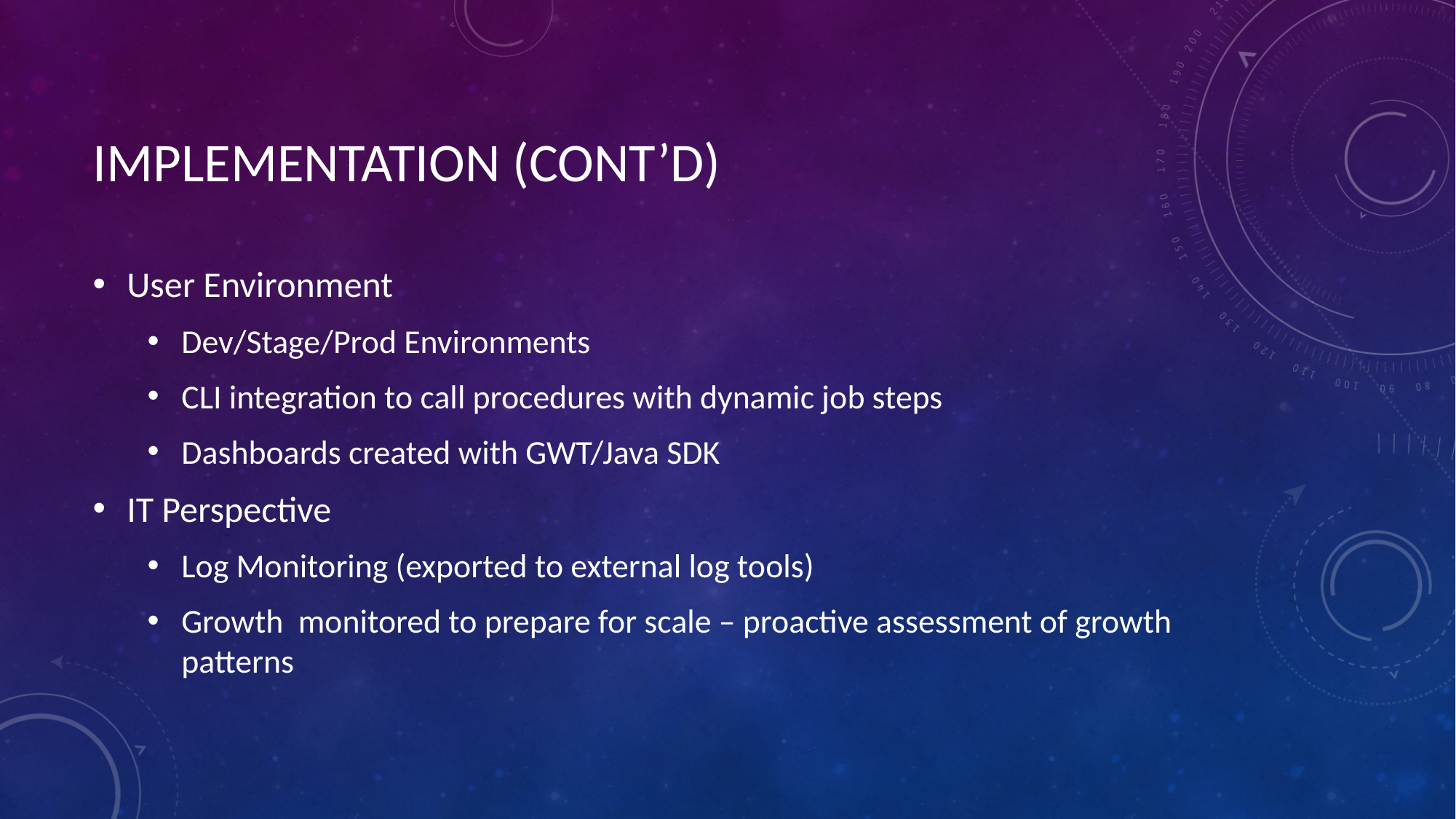

# Implementation (cont’D)
User Environment
Dev/Stage/Prod Environments
CLI integration to call procedures with dynamic job steps
Dashboards created with GWT/Java SDK
IT Perspective
Log Monitoring (exported to external log tools)
Growth  monitored to prepare for scale – proactive assessment of growth patterns